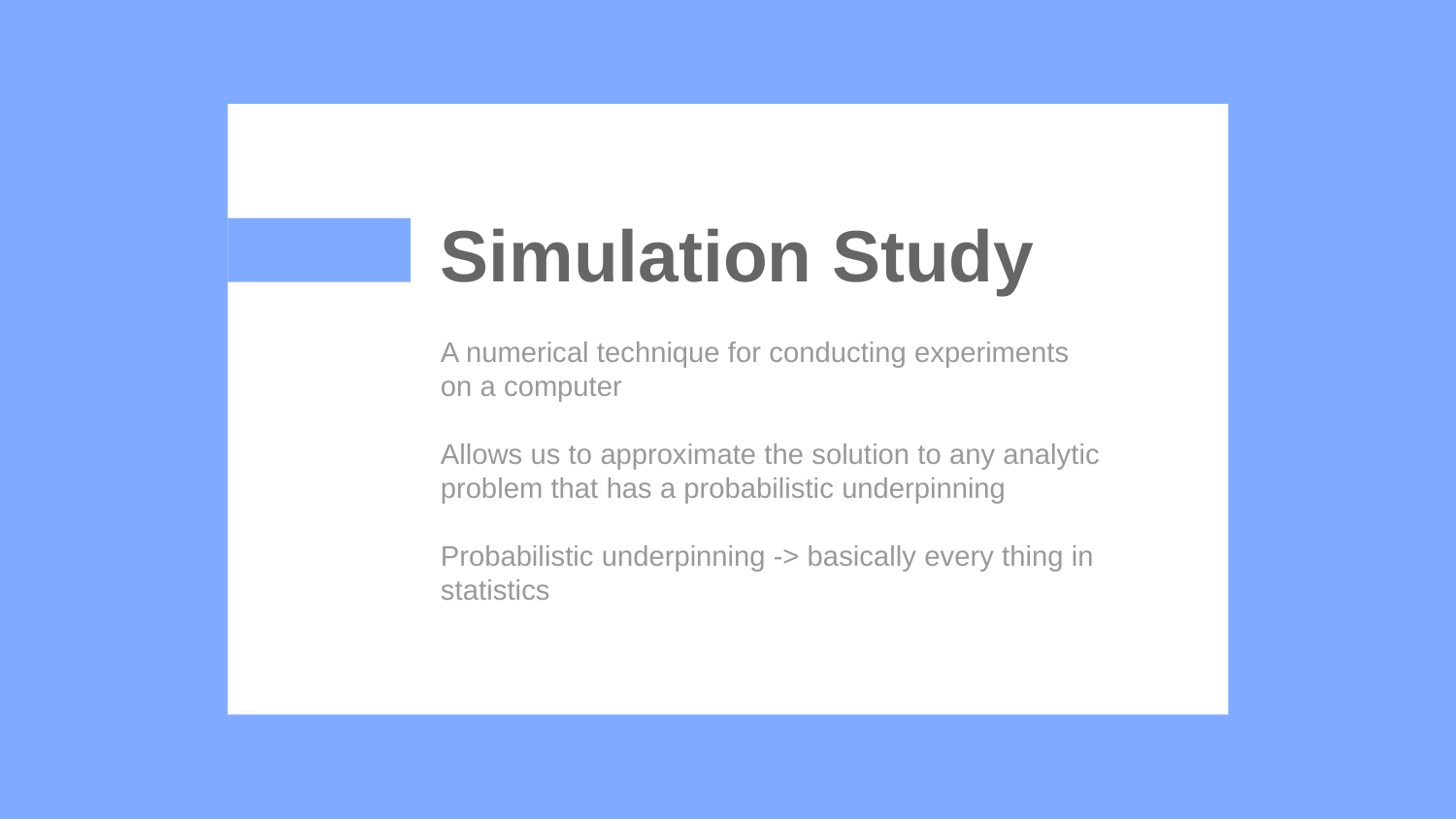

# Simulation Study

A numerical technique for conducting experiments on a computer

Allows us to approximate the solution to any analytic problem that has a probabilistic underpinning

Probabilistic underpinning -> basically every thing in statistics